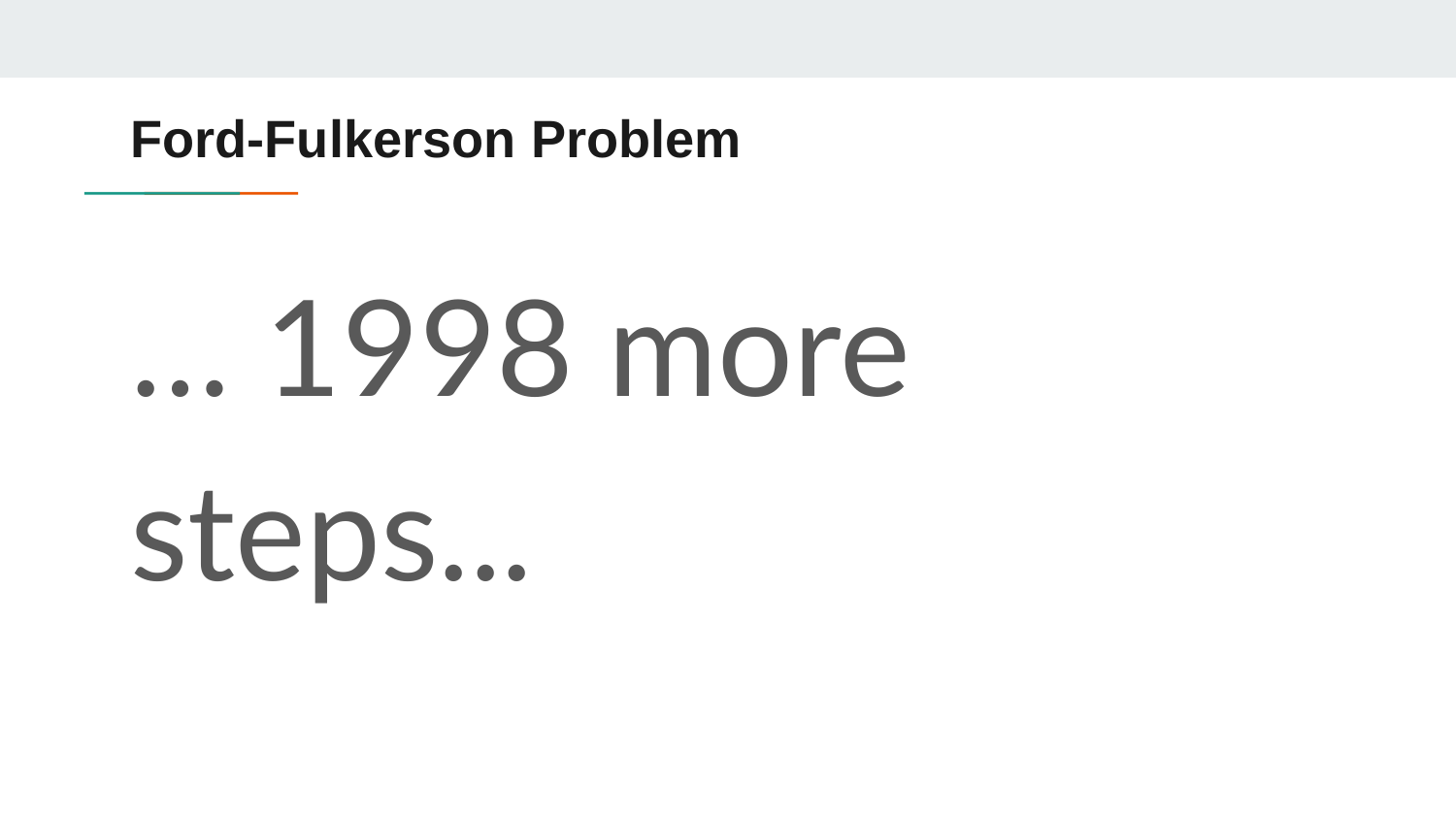

# Ford-Fulkerson Problem

… 1998 more steps...